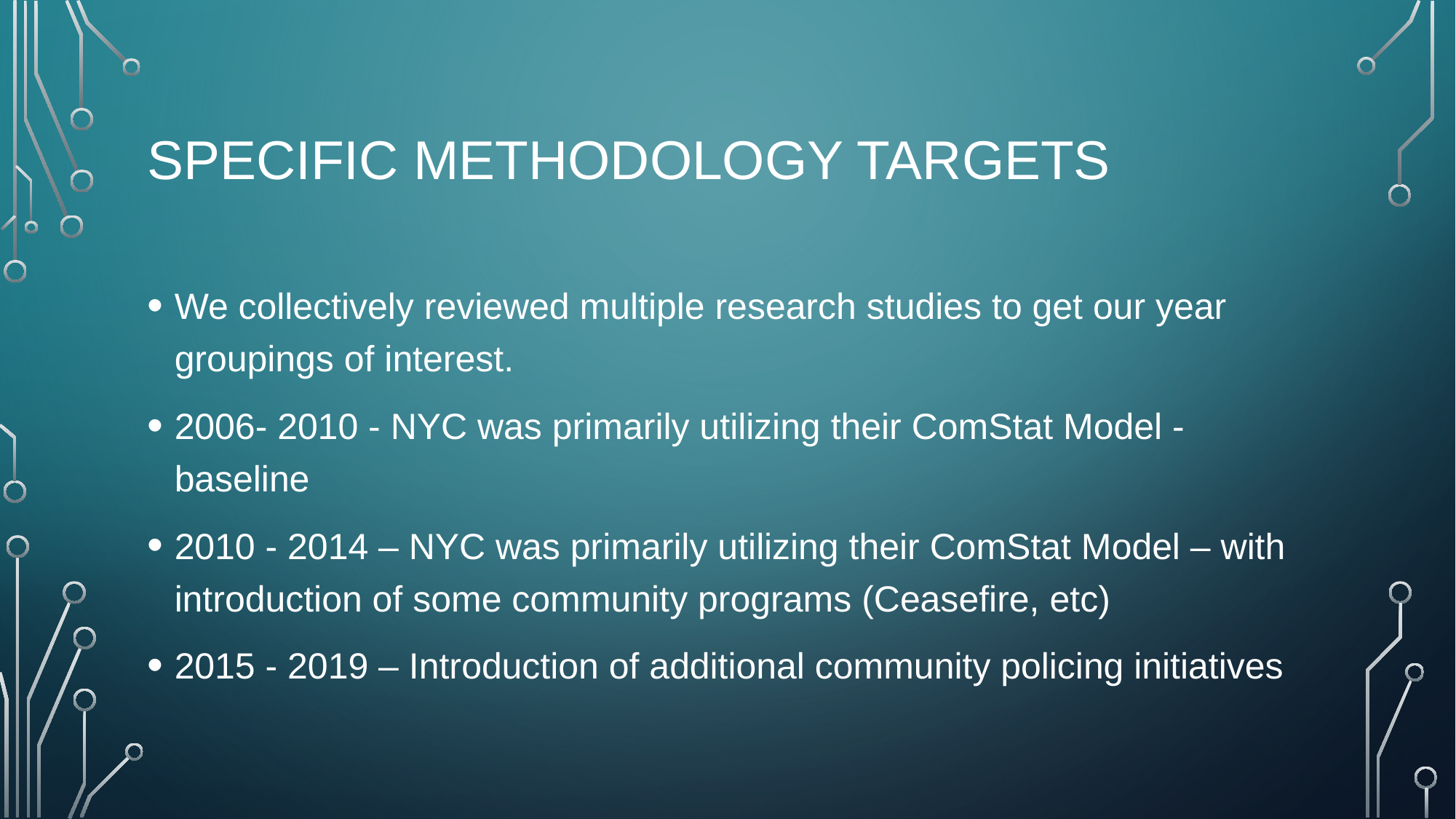

# Specific Methodology Targets
We collectively reviewed multiple research studies to get our year groupings of interest.
2006- 2010 - NYC was primarily utilizing their ComStat Model - baseline
2010 - 2014 – NYC was primarily utilizing their ComStat Model – with introduction of some community programs (Ceasefire, etc)
2015 - 2019 – Introduction of additional community policing initiatives